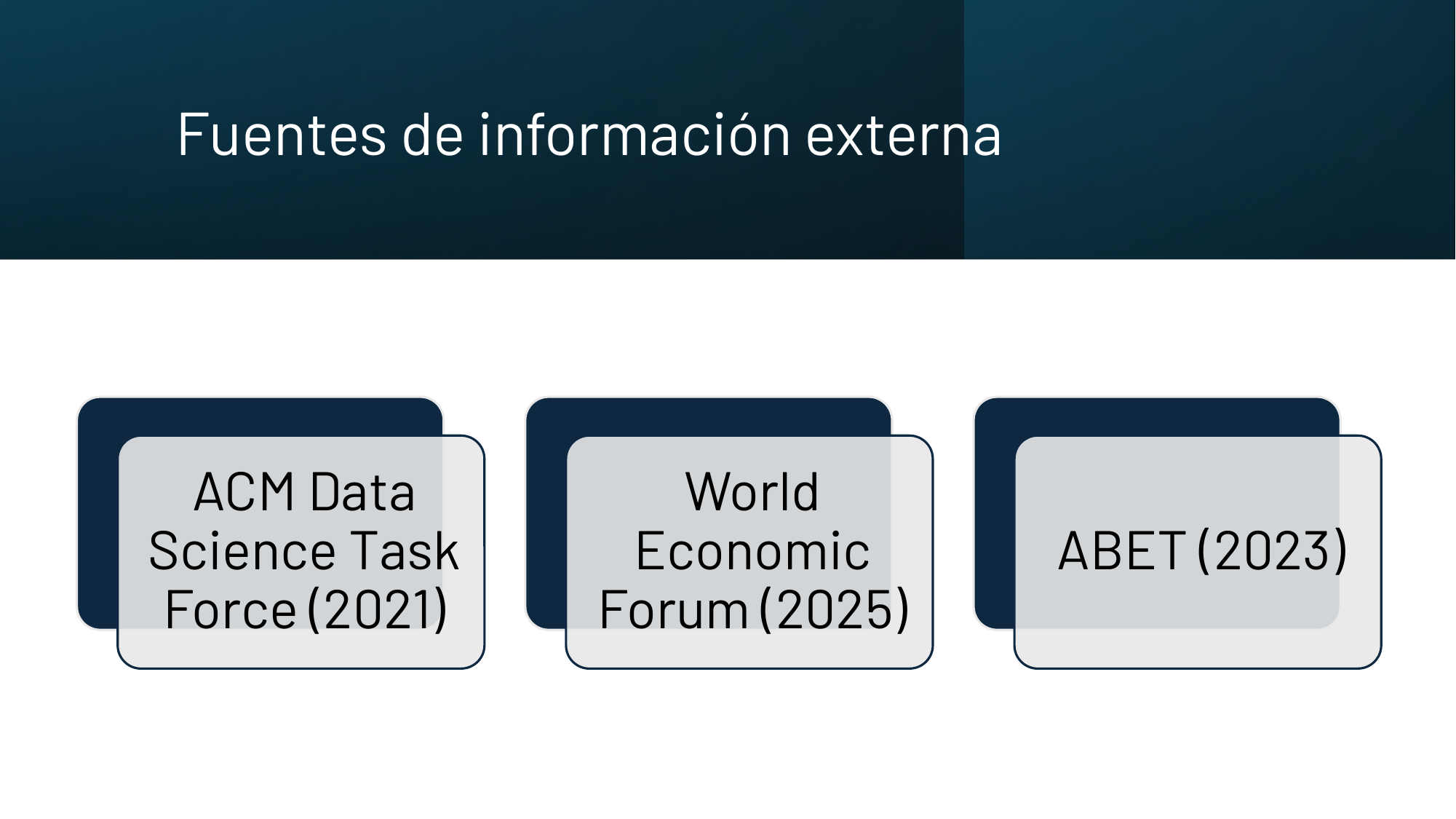

# Fuentes de información externa
ACM Data Science Task Force (2021)
World Economic Forum (2025)
ABET (2023)